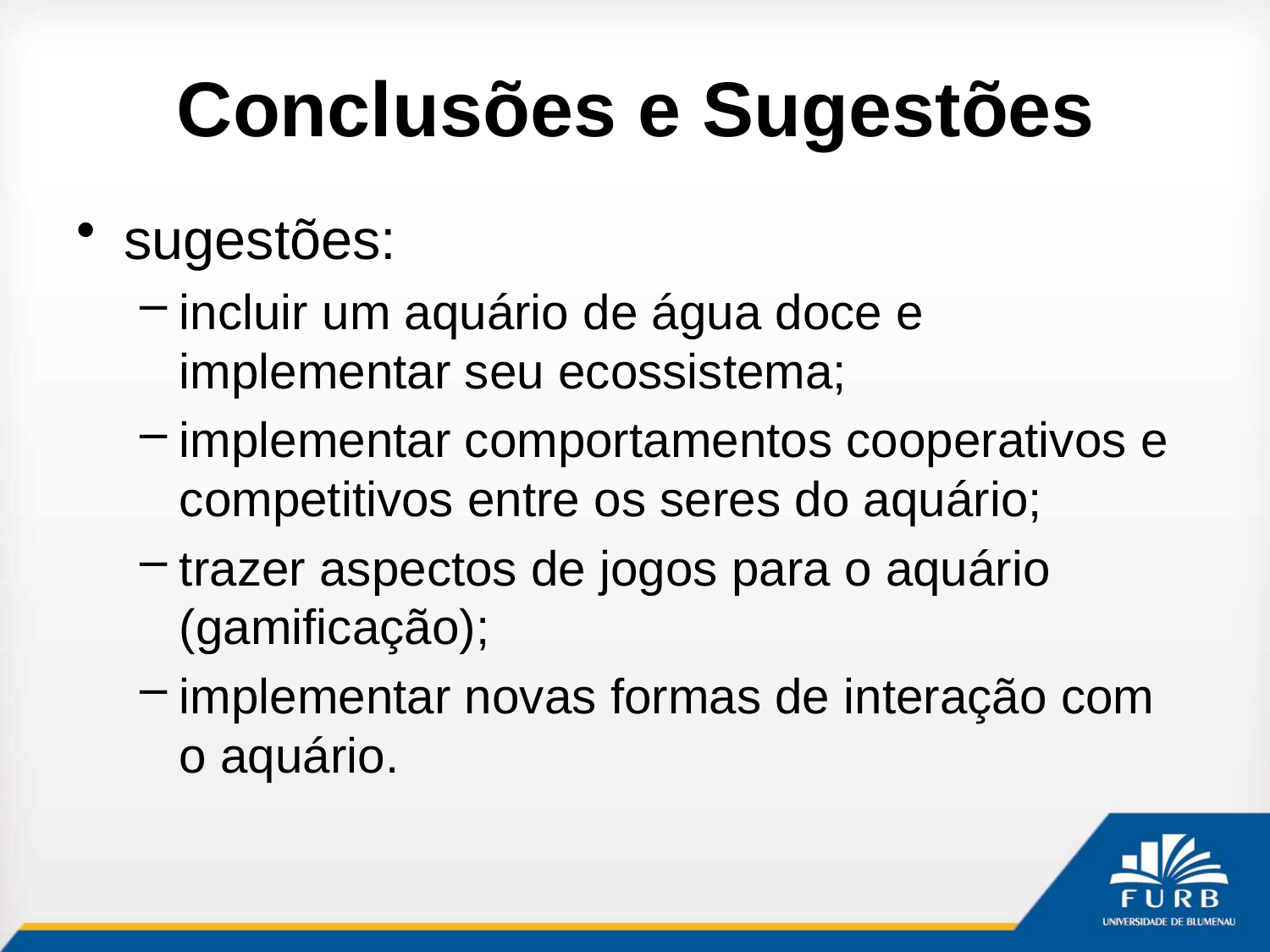

# Conclusões e Sugestões
sugestões:
incluir um aquário de água doce e implementar seu ecossistema;
implementar comportamentos cooperativos e competitivos entre os seres do aquário;
trazer aspectos de jogos para o aquário (gamificação);
implementar novas formas de interação com o aquário.